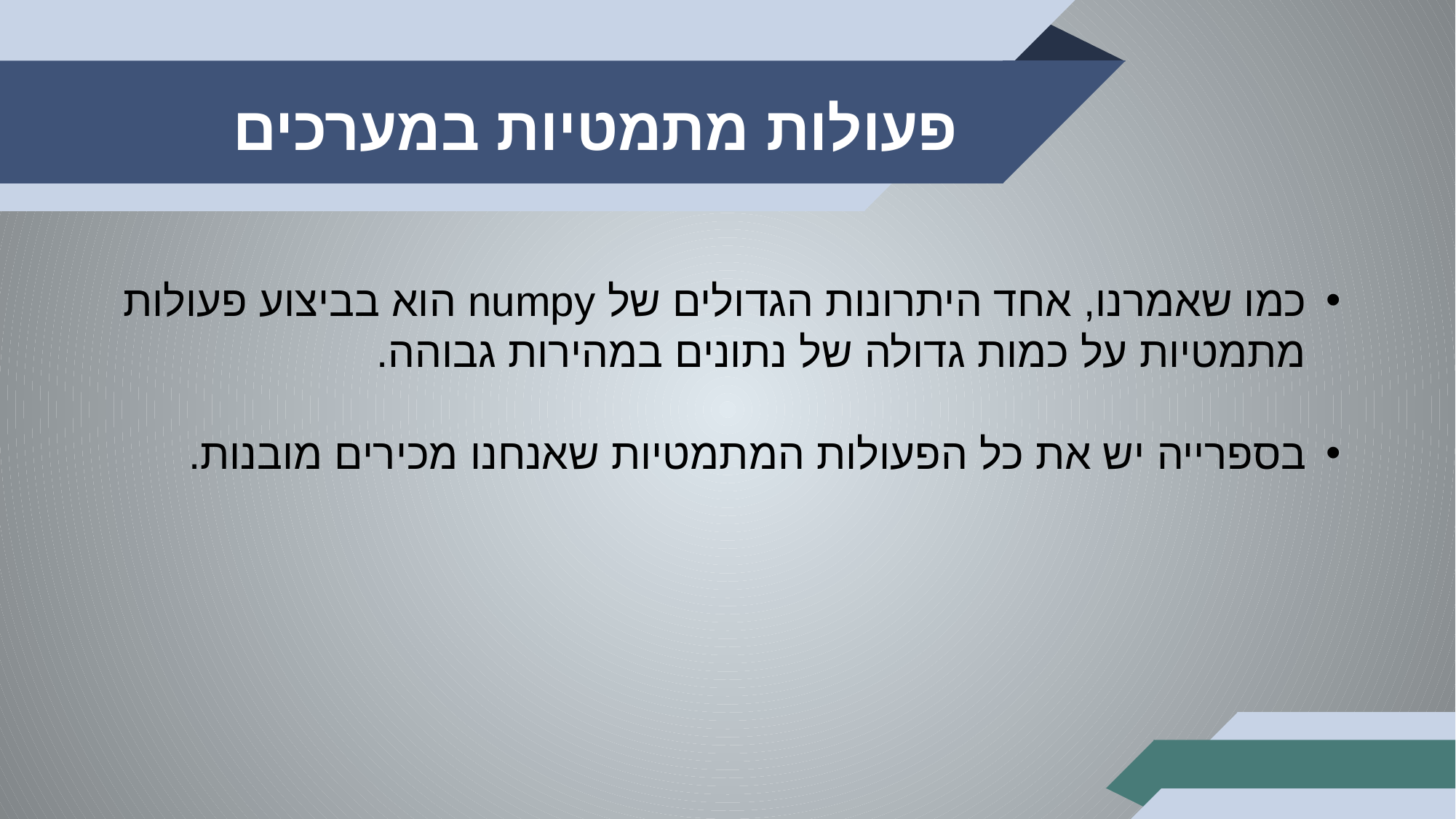

# פעולות מתמטיות במערכים
כמו שאמרנו, אחד היתרונות הגדולים של numpy הוא בביצוע פעולות מתמטיות על כמות גדולה של נתונים במהירות גבוהה.

בספרייה יש את כל הפעולות המתמטיות שאנחנו מכירים מובנות.